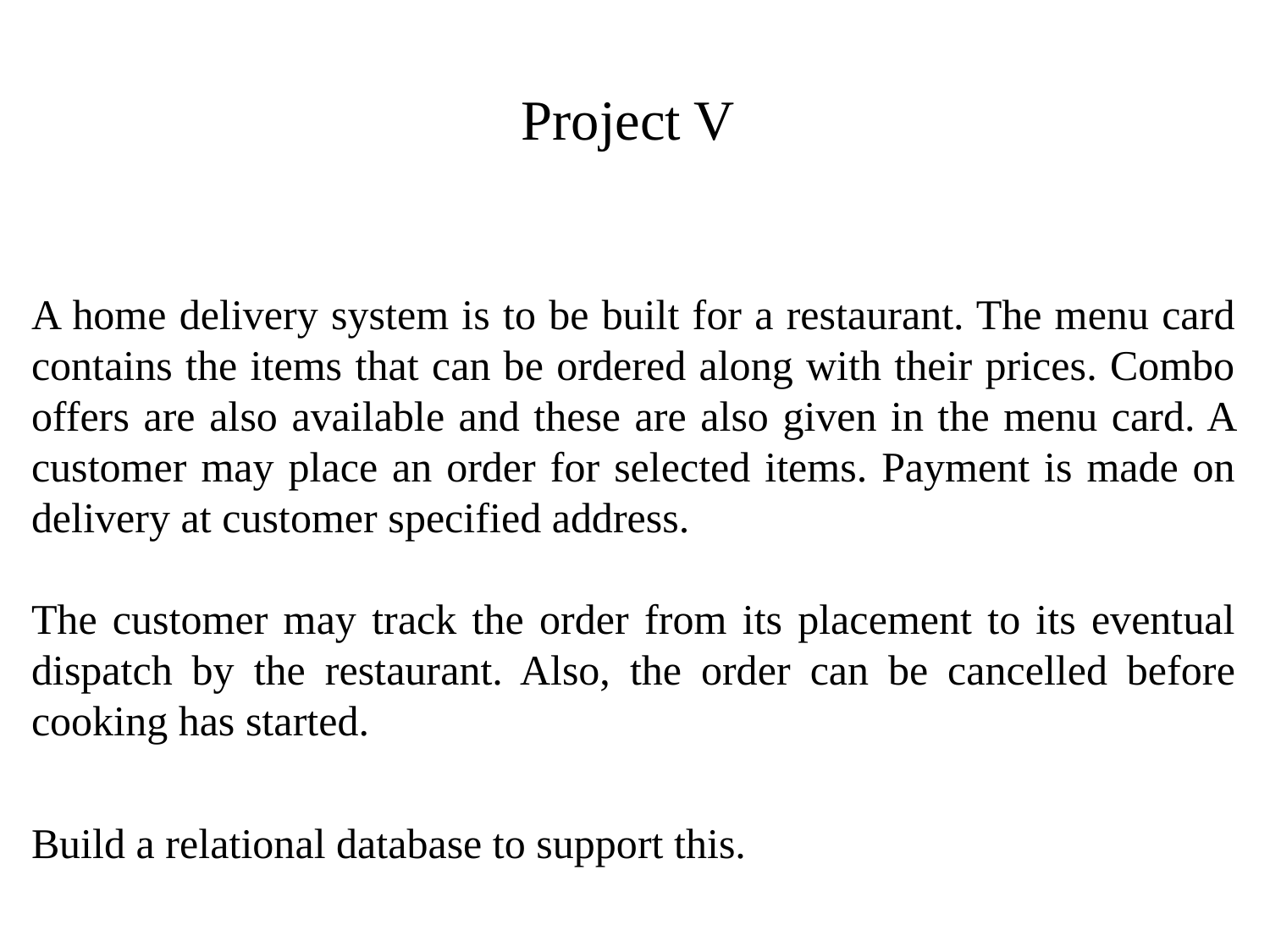

# Project V
A home delivery system is to be built for a restaurant. The menu card contains the items that can be ordered along with their prices. Combo offers are also available and these are also given in the menu card. A customer may place an order for selected items. Payment is made on delivery at customer specified address.

The customer may track the order from its placement to its eventual dispatch by the restaurant. Also, the order can be cancelled before cooking has started.

Build a relational database to support this.